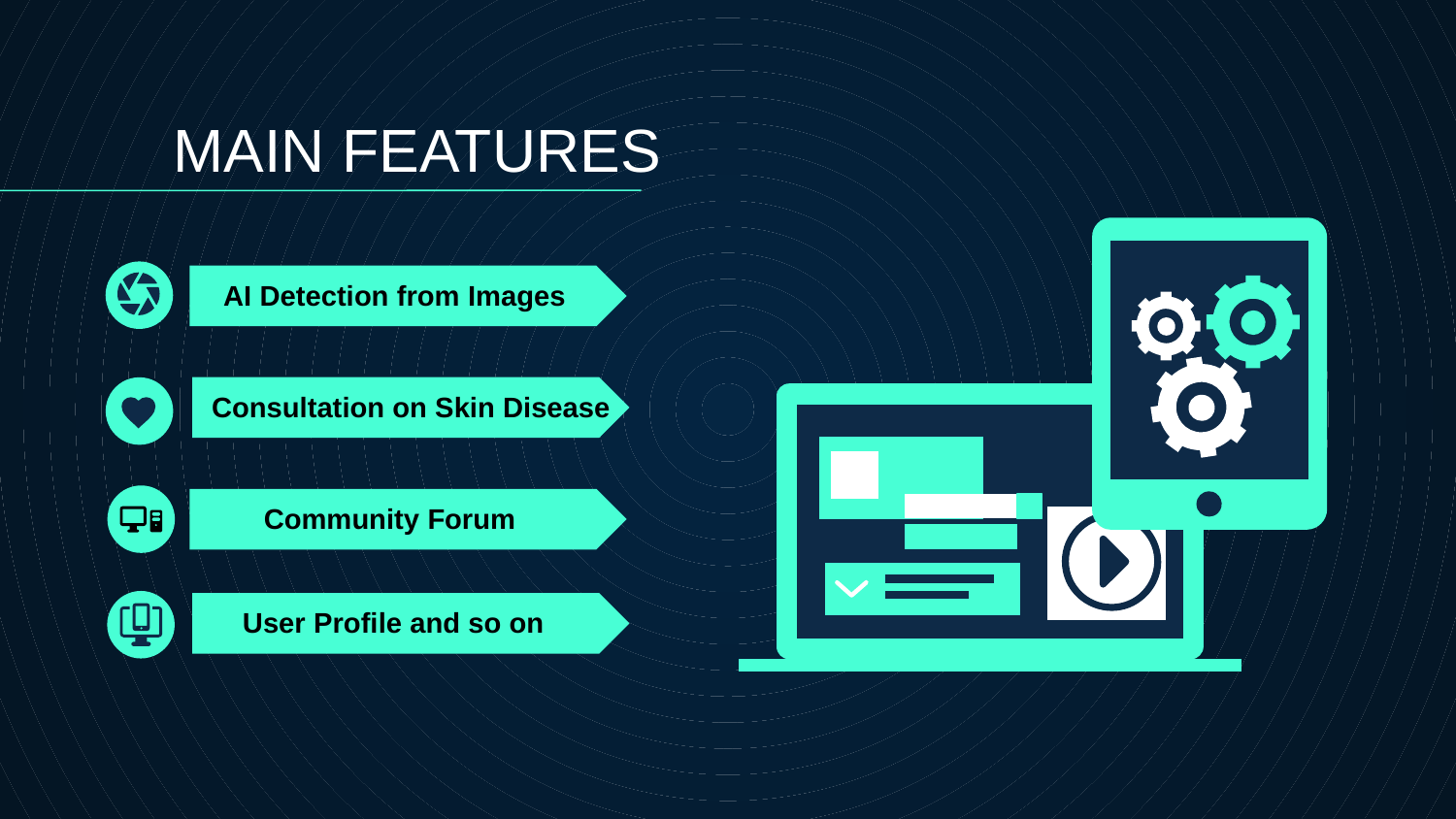

MAIN FEATURES

# AI Detection from Images

Consultation on Skin Disease

Community Forum

User Profile and so on